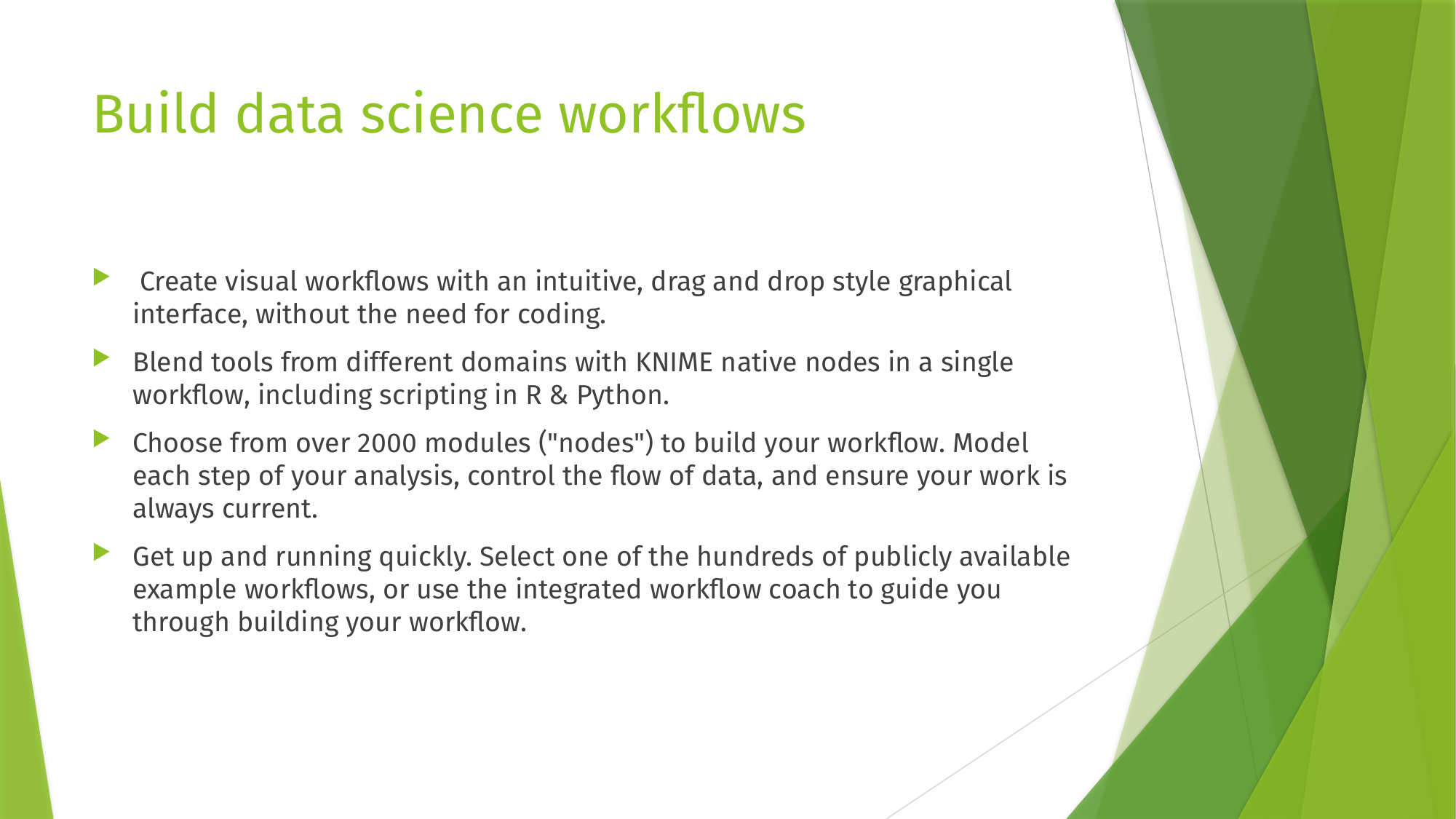

# Build data science workflows
 Create visual workflows with an intuitive, drag and drop style graphical interface, without the need for coding.
Blend tools from different domains with KNIME native nodes in a single workflow, including scripting in R & Python.
Choose from over 2000 modules ("nodes") to build your workflow. Model each step of your analysis, control the flow of data, and ensure your work is always current.
Get up and running quickly. Select one of the hundreds of publicly available example workflows, or use the integrated workflow coach to guide you through building your workflow.